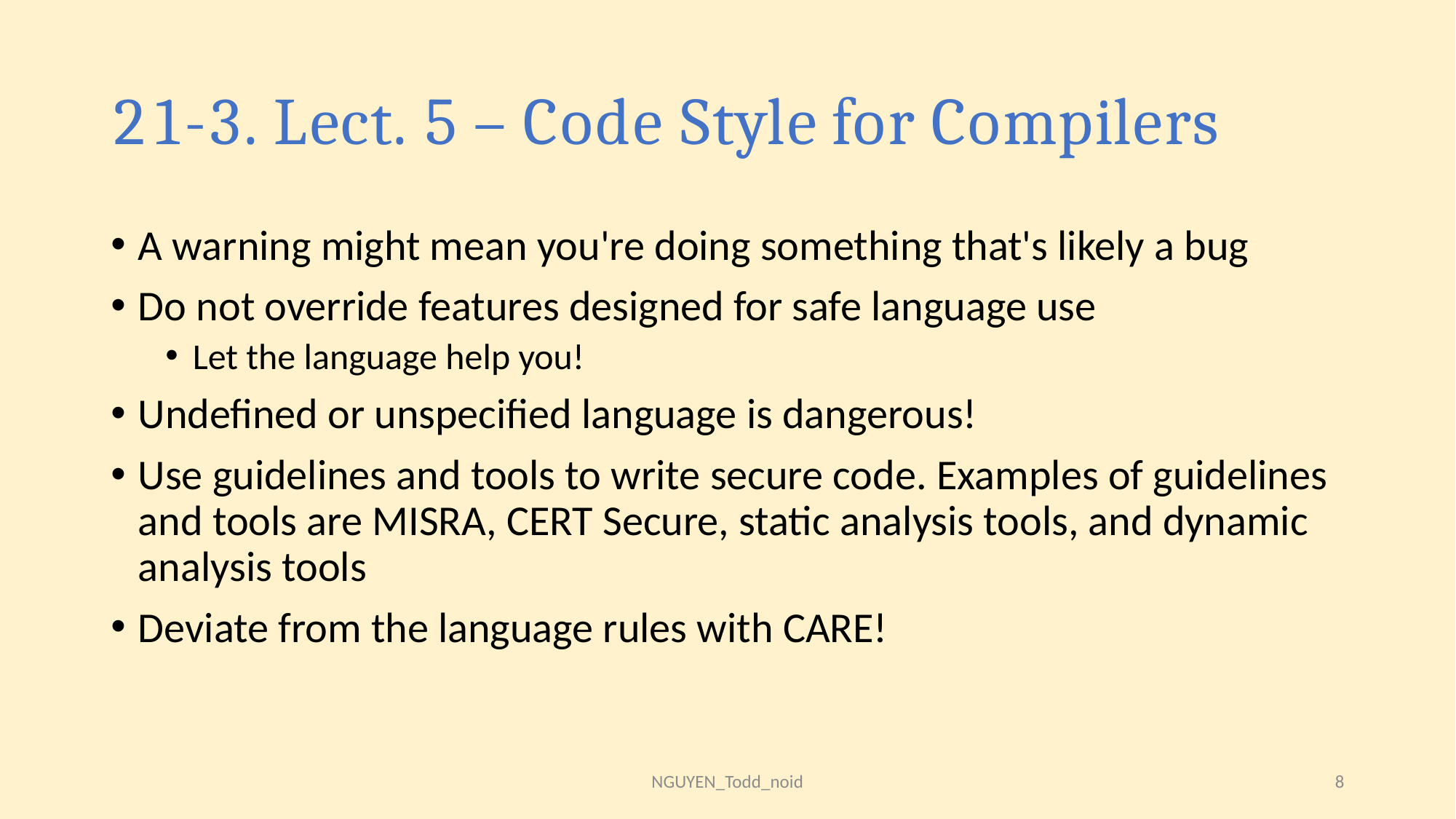

# 21-3. Lect. 5 – Code Style for Compilers
A warning might mean you're doing something that's likely a bug
Do not override features designed for safe language use
Let the language help you!
Undefined or unspecified language is dangerous!
Use guidelines and tools to write secure code. Examples of guidelines and tools are MISRA, CERT Secure, static analysis tools, and dynamic analysis tools
Deviate from the language rules with CARE!
NGUYEN_Todd_noid
8